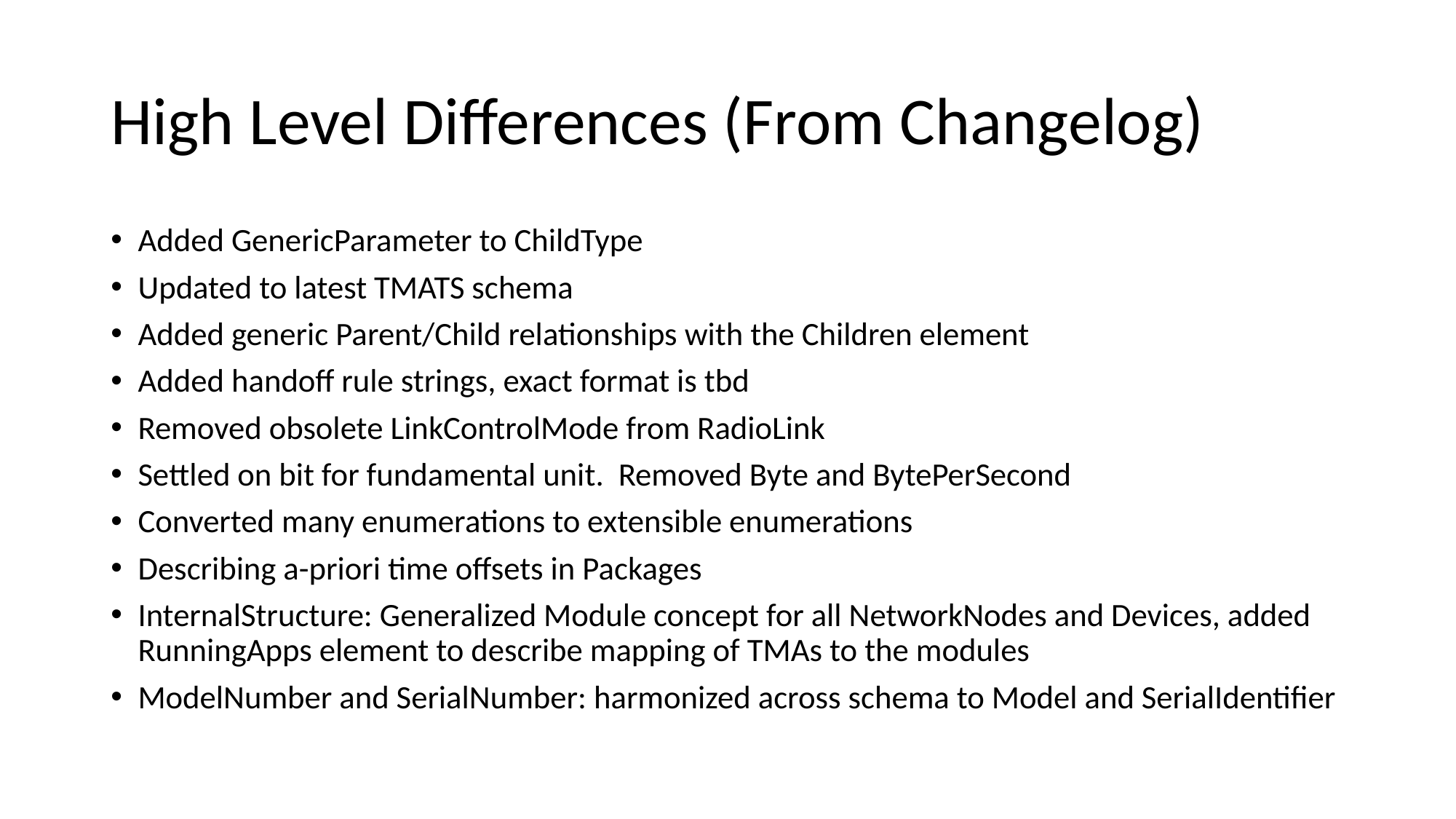

# High Level Differences (From Changelog)
Added GenericParameter to ChildType
Updated to latest TMATS schema
Added generic Parent/Child relationships with the Children element
Added handoff rule strings, exact format is tbd
Removed obsolete LinkControlMode from RadioLink
Settled on bit for fundamental unit.  Removed Byte and BytePerSecond
Converted many enumerations to extensible enumerations
Describing a-priori time offsets in Packages
InternalStructure: Generalized Module concept for all NetworkNodes and Devices, added RunningApps element to describe mapping of TMAs to the modules
ModelNumber and SerialNumber: harmonized across schema to Model and SerialIdentifier